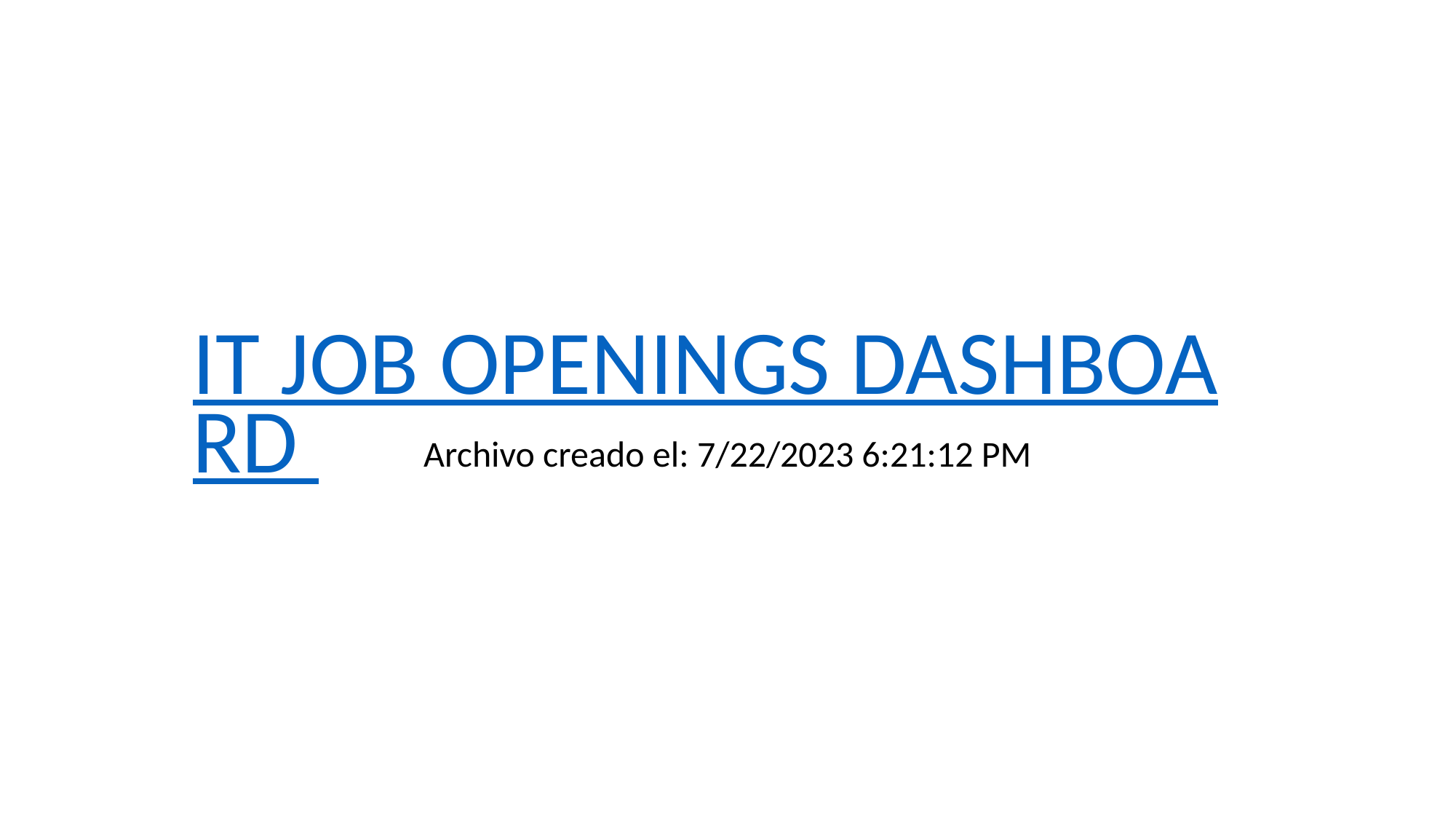

# IT JOB OPENINGS DASHBOARD
Archivo creado el: 7/22/2023 6:21:12 PM